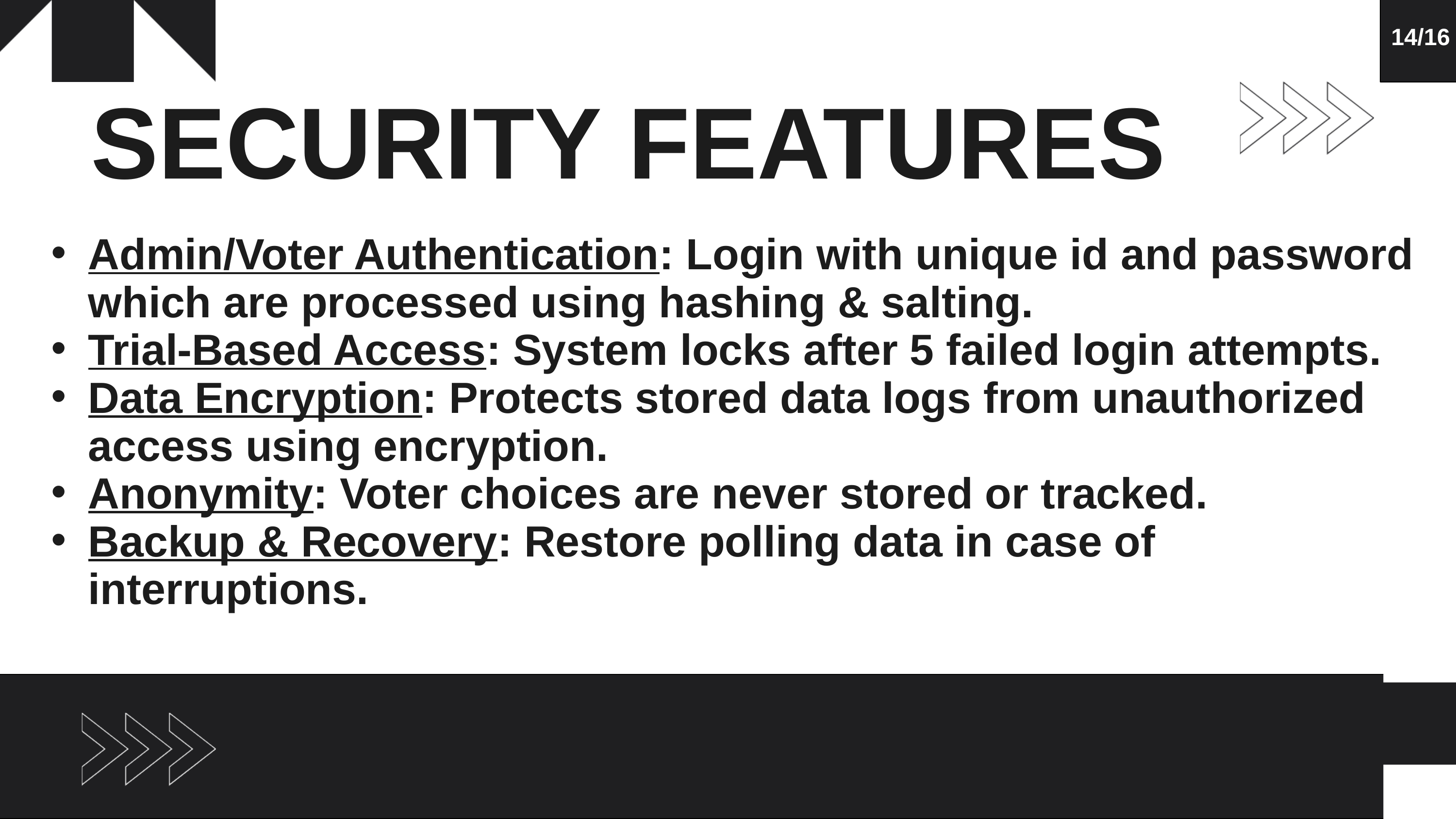

14/16

SECURITY FEATURES
Admin/Voter Authentication: Login with unique id and password which are processed using hashing & salting.
Trial-Based Access: System locks after 5 failed login attempts.
Data Encryption: Protects stored data logs from unauthorized access using encryption.
Anonymity: Voter choices are never stored or tracked.
Backup & Recovery: Restore polling data in case of interruptions.